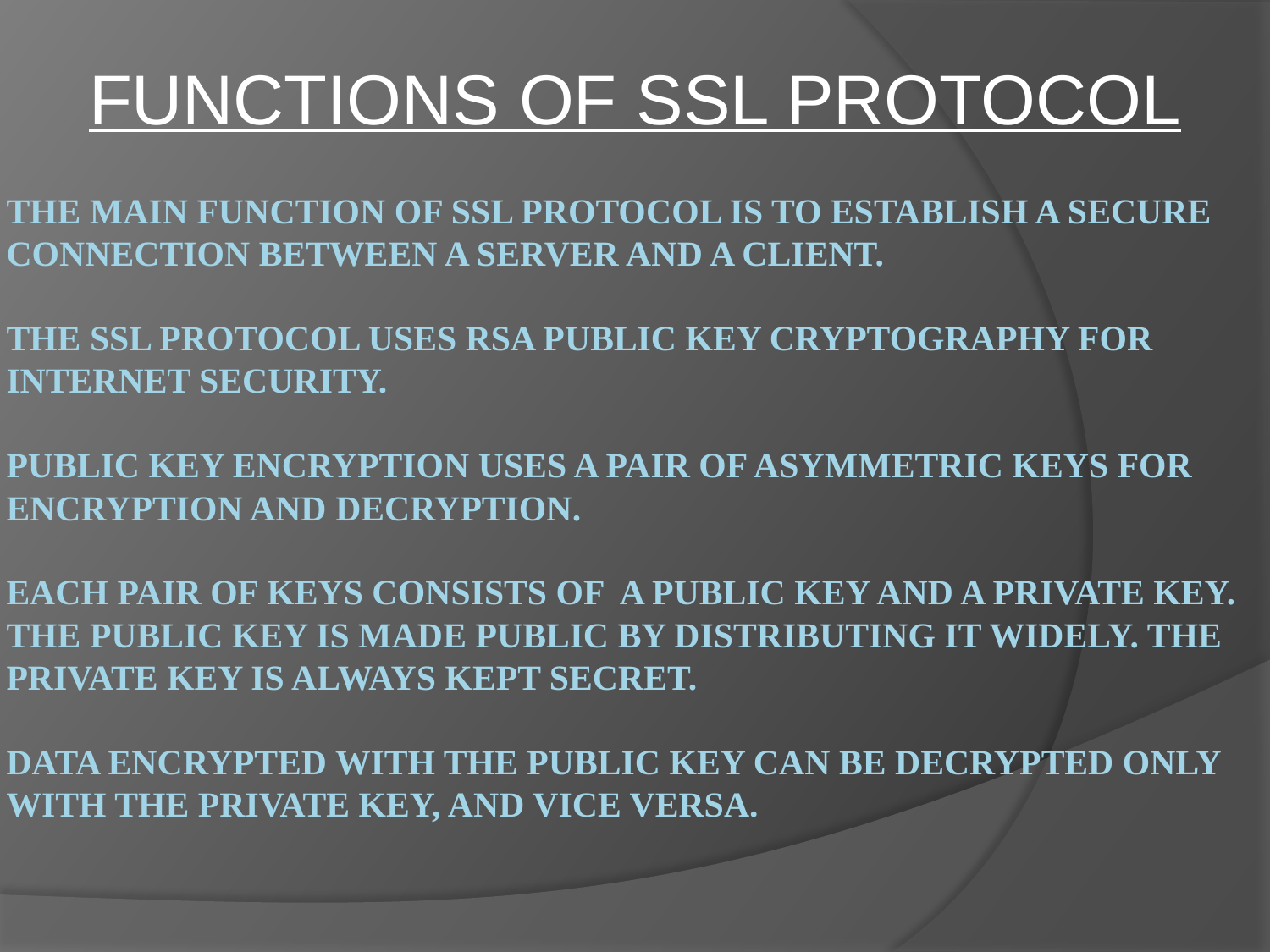

FUNCTIONS OF SSL PROTOCOL
# THE MAIN FUNCTION OF SSL PROTOCOL IS TO ESTABLISH A SECURE CONNECTION BETWEEN A SERVER AND A CLIENT. THE SSL PROTOCOL USES RSA PUBLIC KEY CRYPTOGRAPHY FOR INTERNET SECURITY. PUBLIC KEY ENCRYPTION USES A PAIR OF ASYMMETRIC KEYS FOR ENCRYPTION AND DECRYPTION. EACH PAIR OF KEYS CONSISTS OF  A PUBLIC KEY AND A PRIVATE KEY. THE PUBLIC KEY IS MADE PUBLIC BY DISTRIBUTING IT WIDELY. THE PRIVATE KEY IS ALWAYS KEPT SECRET. DATA ENCRYPTED WITH THE PUBLIC KEY CAN BE DECRYPTED ONLY WITH THE PRIVATE KEY, AND VICE VERSA.